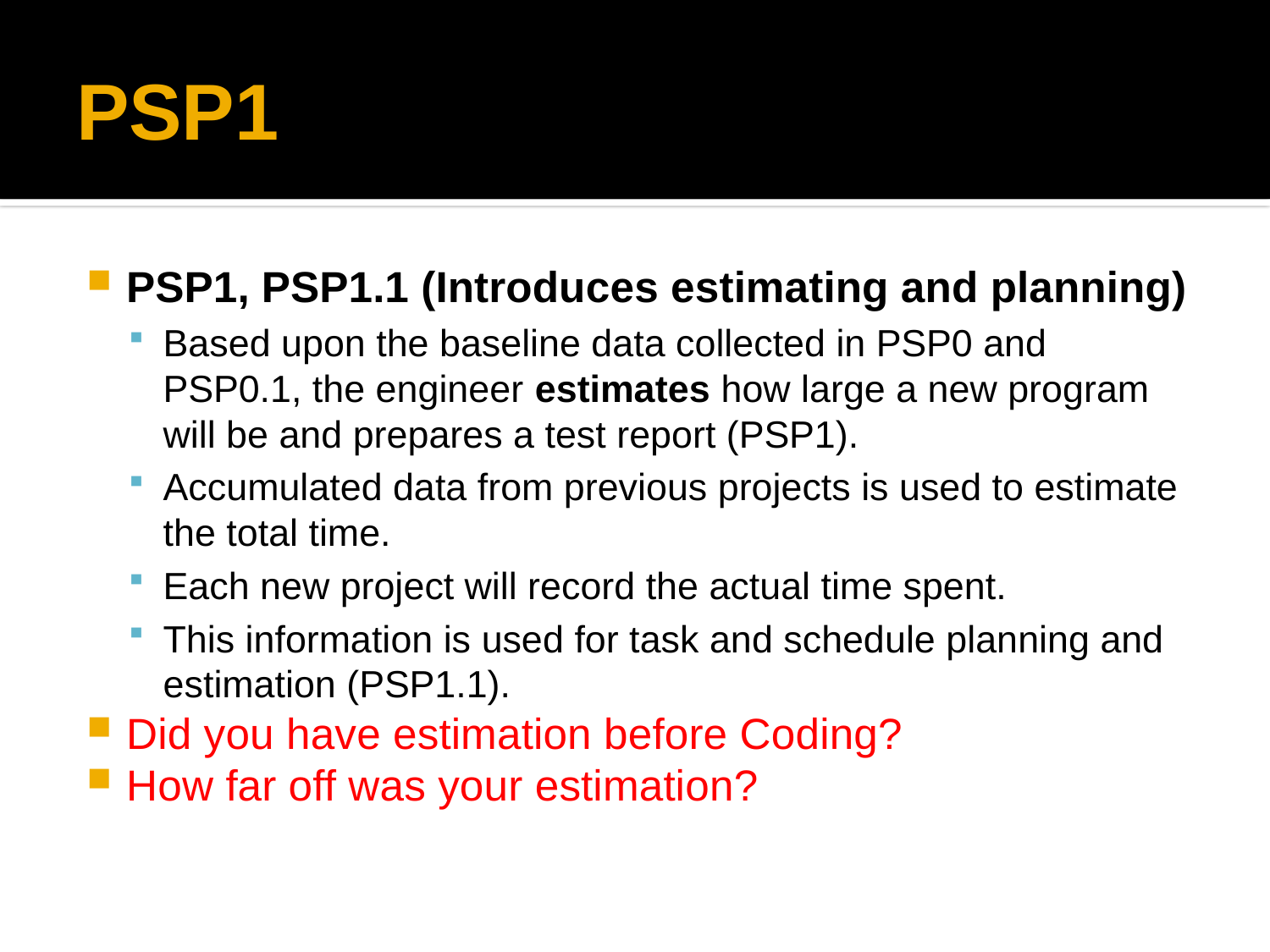

# PSP1
PSP1, PSP1.1 (Introduces estimating and planning)
Based upon the baseline data collected in PSP0 and PSP0.1, the engineer estimates how large a new program will be and prepares a test report (PSP1).
Accumulated data from previous projects is used to estimate the total time.
Each new project will record the actual time spent.
This information is used for task and schedule planning and estimation (PSP1.1).
Did you have estimation before Coding?
How far off was your estimation?